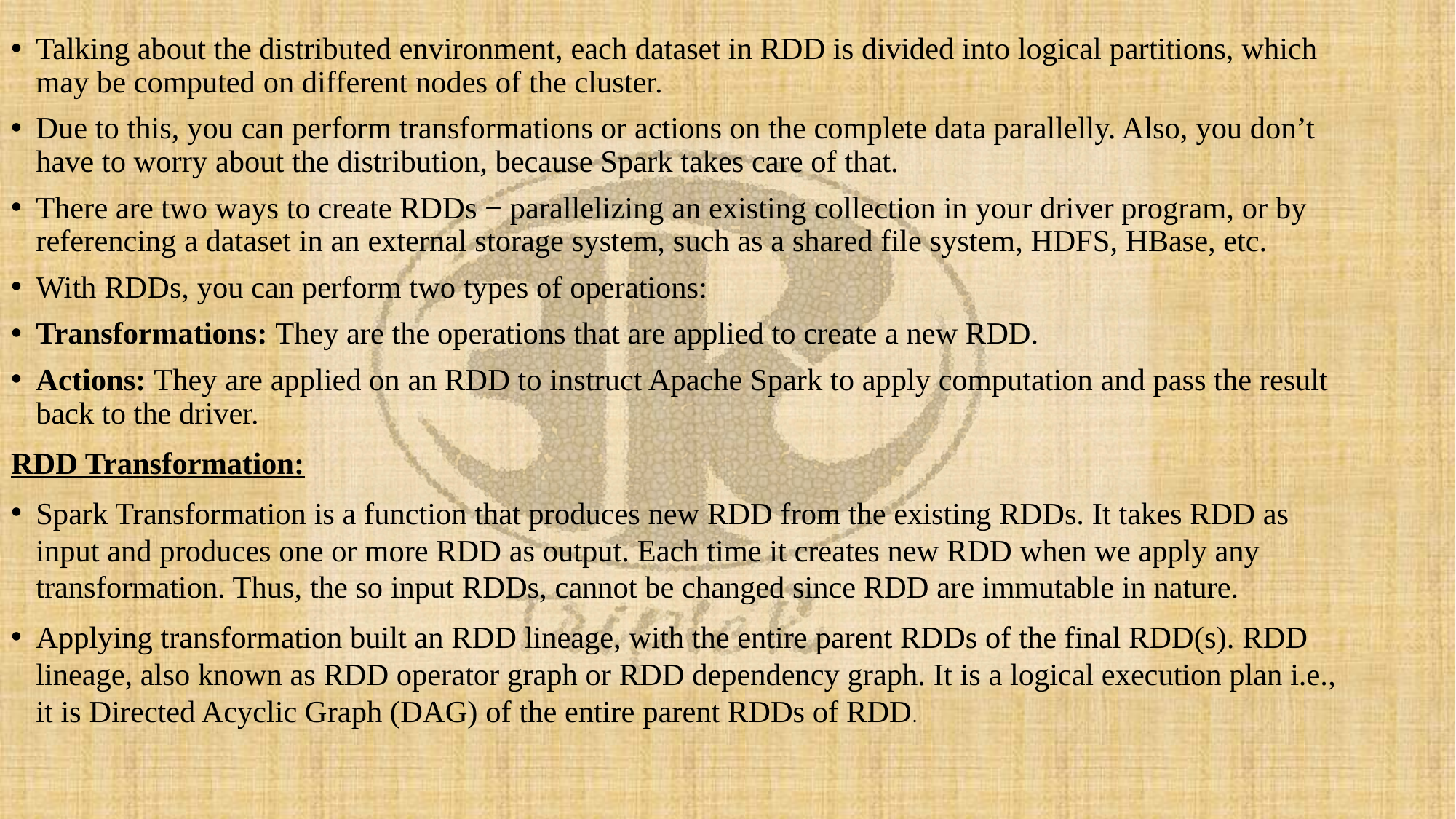

Talking about the distributed environment, each dataset in RDD is divided into logical partitions, which may be computed on different nodes of the cluster.
Due to this, you can perform transformations or actions on the complete data parallelly. Also, you don’t have to worry about the distribution, because Spark takes care of that.
There are two ways to create RDDs − parallelizing an existing collection in your driver program, or by referencing a dataset in an external storage system, such as a shared file system, HDFS, HBase, etc.
With RDDs, you can perform two types of operations:
Transformations: They are the operations that are applied to create a new RDD.
Actions: They are applied on an RDD to instruct Apache Spark to apply computation and pass the result back to the driver.
RDD Transformation:
Spark Transformation is a function that produces new RDD from the existing RDDs. It takes RDD as input and produces one or more RDD as output. Each time it creates new RDD when we apply any transformation. Thus, the so input RDDs, cannot be changed since RDD are immutable in nature.
Applying transformation built an RDD lineage, with the entire parent RDDs of the final RDD(s). RDD lineage, also known as RDD operator graph or RDD dependency graph. It is a logical execution plan i.e., it is Directed Acyclic Graph (DAG) of the entire parent RDDs of RDD.

#